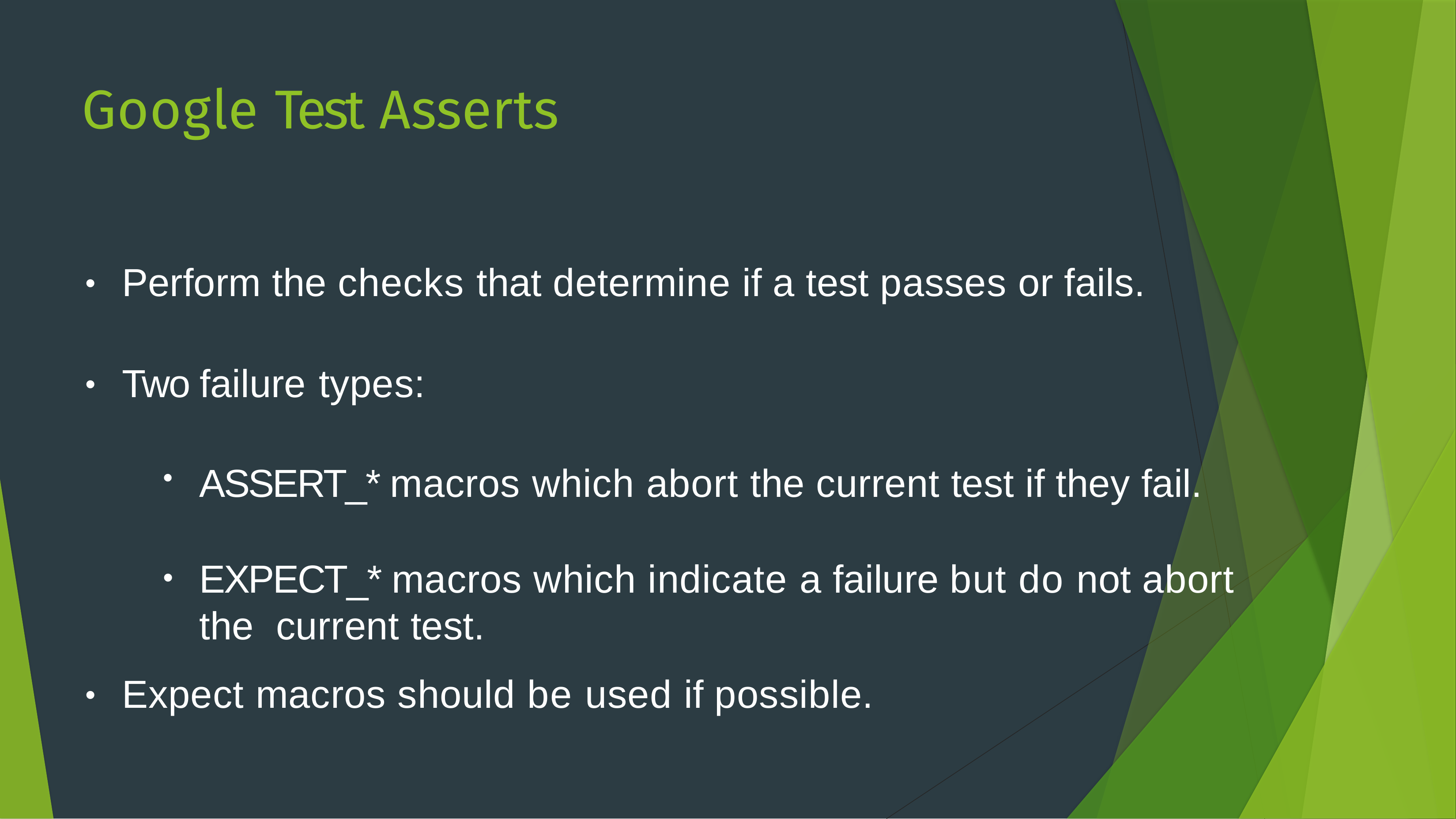

# Google Test Asserts
Perform the checks that determine if a test passes or fails.
•
Two failure types:

ASSERT_* macros which abort the current test if they fail.

EXPECT_* macros which indicate a failure but do not abort the  current test.
•
Expect macros should be used if possible.
•